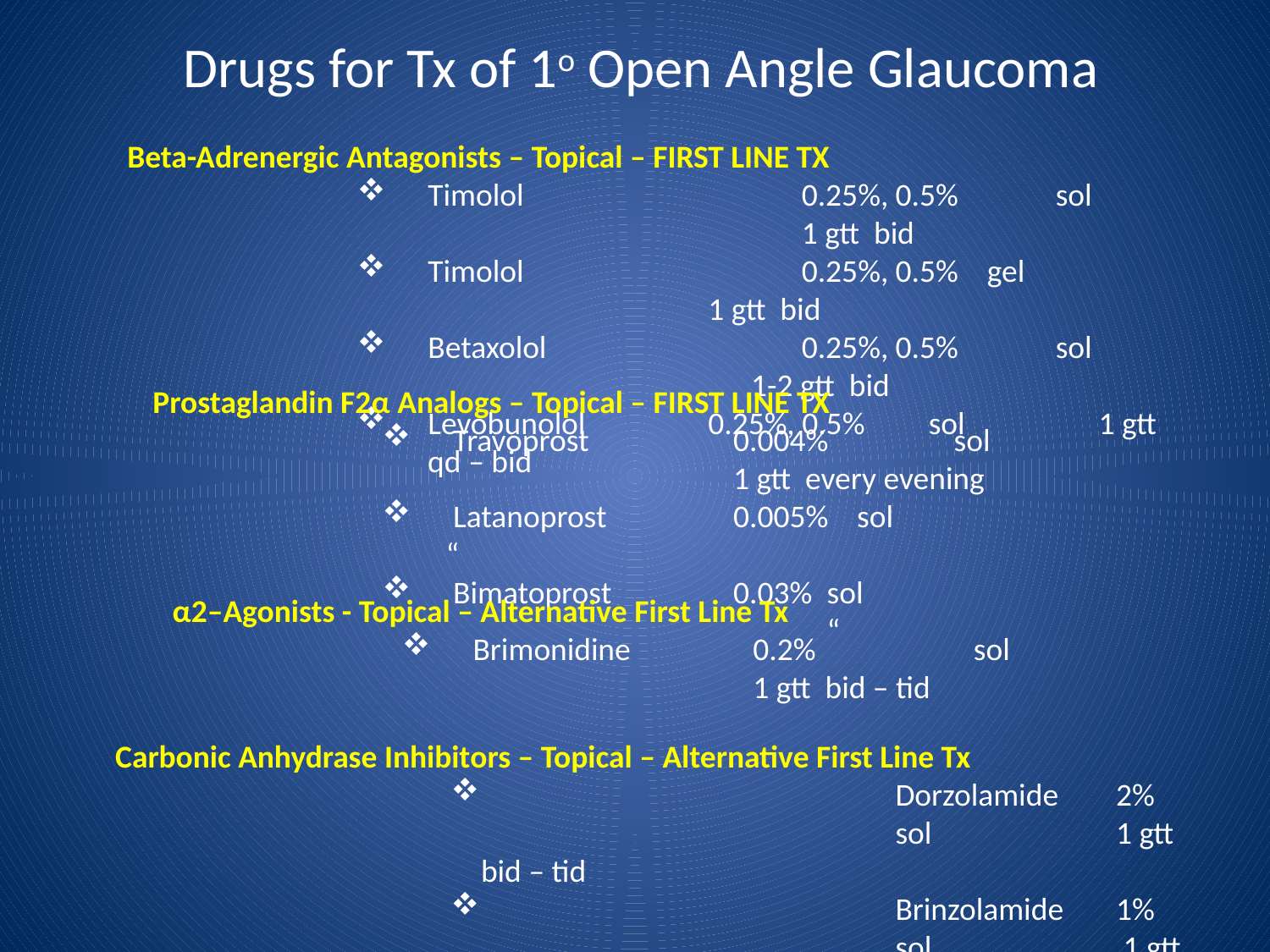

# Drugs for Tx of 1o Open Angle Glaucoma
Beta-Adrenergic Antagonists – Topical – FIRST LINE TX
 Timolol  		0.25%, 0.5%	sol		1 gtt  bid
 Timolol  		0.25%, 0.5%    gel		1 gtt  bid
 Betaxolol		0.25%, 0.5%	sol	      1-2 gtt  bid
 Levobunolol	0.25%, 0.5%	sol	      1 gtt  qd – bid
Prostaglandin F2α Analogs – Topical – FIRST LINE TX
 Travoprost  	0.004%	sol		1 gtt  every evening
 Latanoprost  	0.005%    sol		                 “
 Bimatoprost	0.03%	sol				“
α2–Agonists - Topical – Alternative First Line Tx
 Brimonidine  	0.2%		sol		1 gtt  bid – tid
Carbonic Anhydrase Inhibitors – Topical – Alternative First Line Tx
 	Dorzolamide  	2%	sol		1 gtt  bid – tid
 	Brinzolamide 	1%	sol		 1 gtt  bid – tid